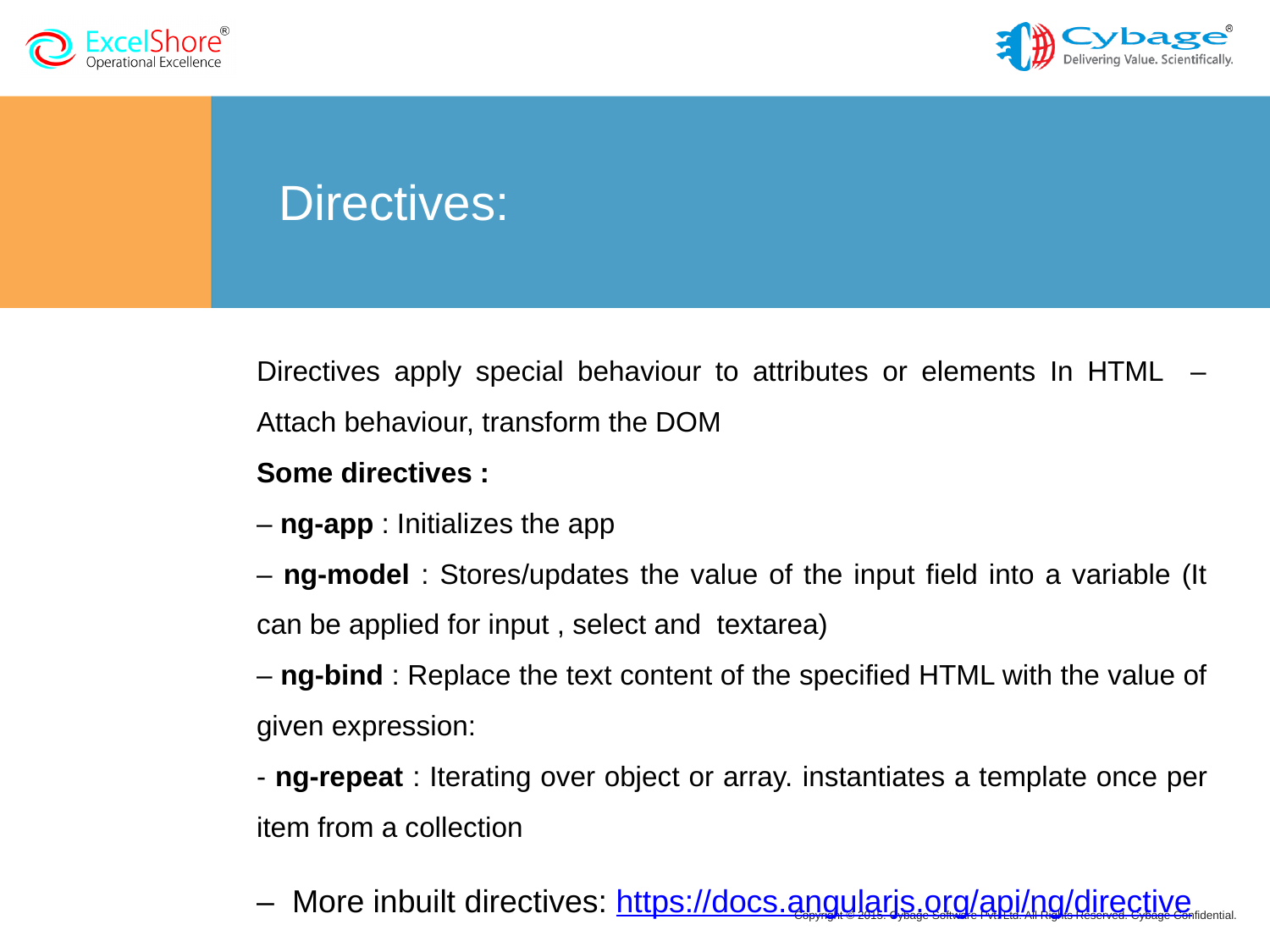

# Directives:
Directives apply special behaviour to attributes or elements In HTML  – Attach behaviour, transform the DOM
Some directives :
– ng-app : Initializes the app
– ng-model : Stores/updates the value of the input field into a variable (It can be applied for input , select and  textarea)
– ng-bind : Replace the text content of the specified HTML with the value of given expression:
- ng-repeat : Iterating over object or array. instantiates a template once per item from a collection
–  More inbuilt directives: https://docs.angularjs.org/api/ng/directive